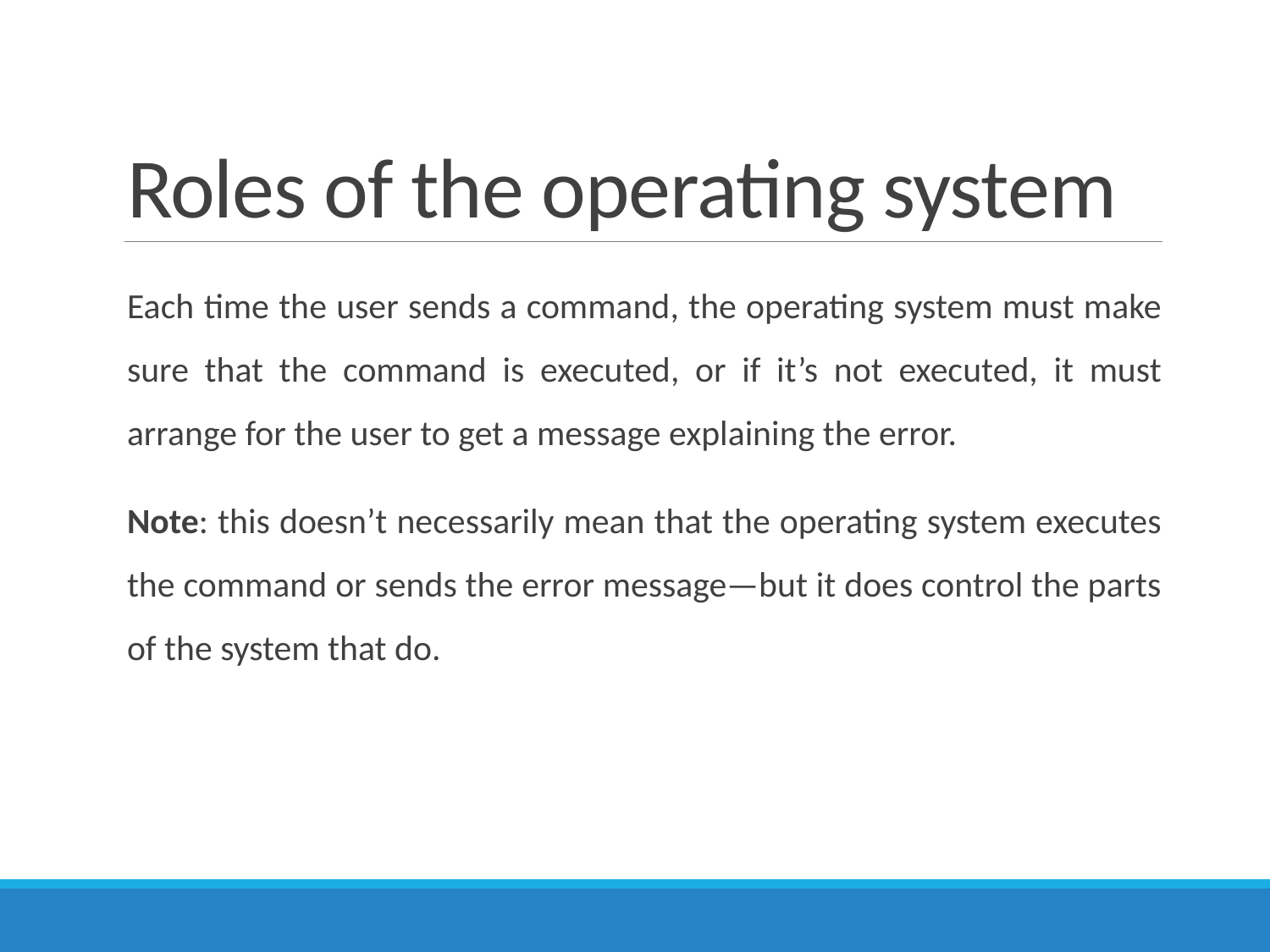

# Roles of the operating system
Each time the user sends a command, the operating system must make sure that the command is executed, or if it’s not executed, it must arrange for the user to get a message explaining the error.
Note: this doesn’t necessarily mean that the operating system executes the command or sends the error message—but it does control the parts of the system that do.